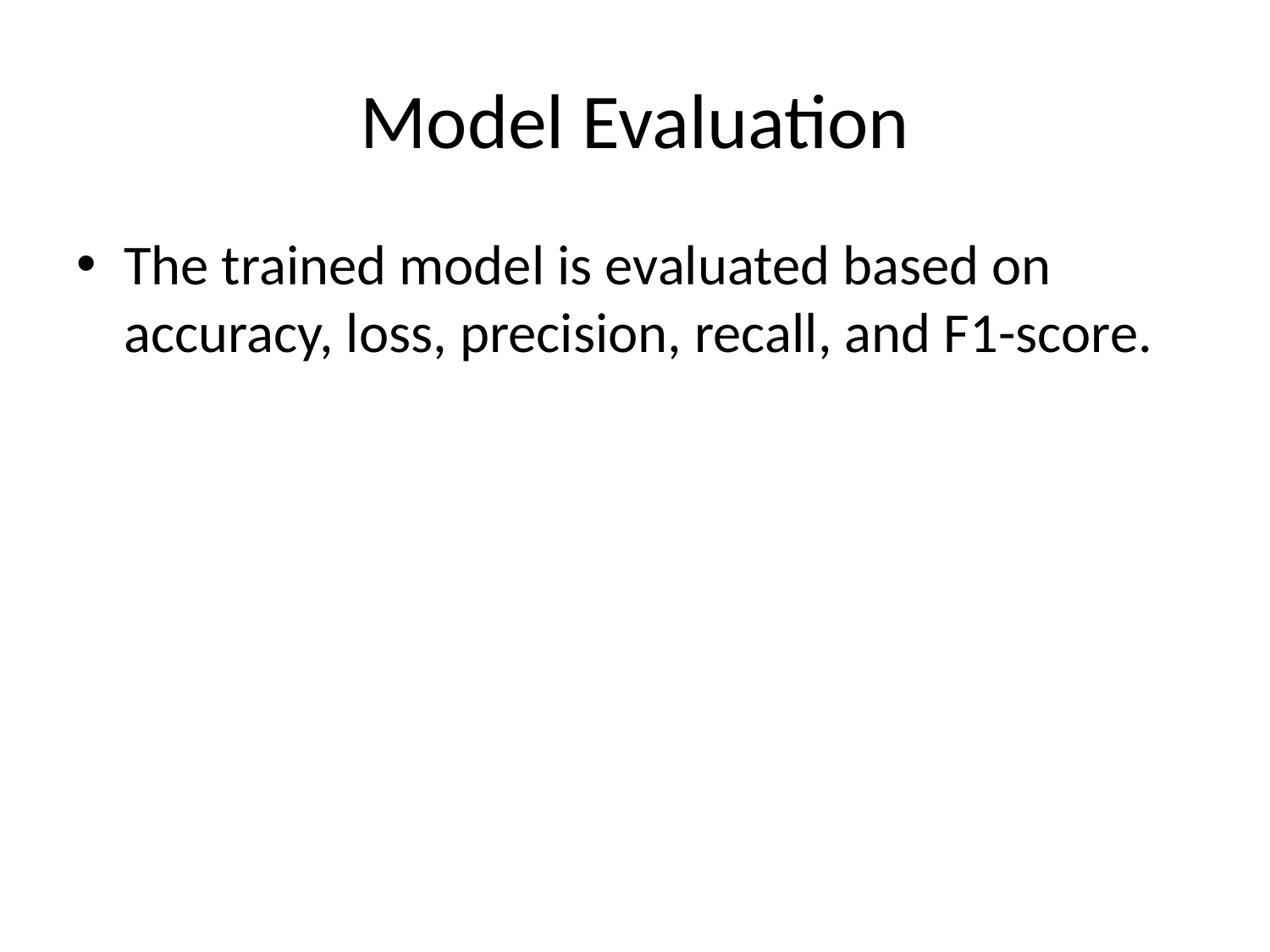

# Model Evaluation
The trained model is evaluated based on accuracy, loss, precision, recall, and F1-score.